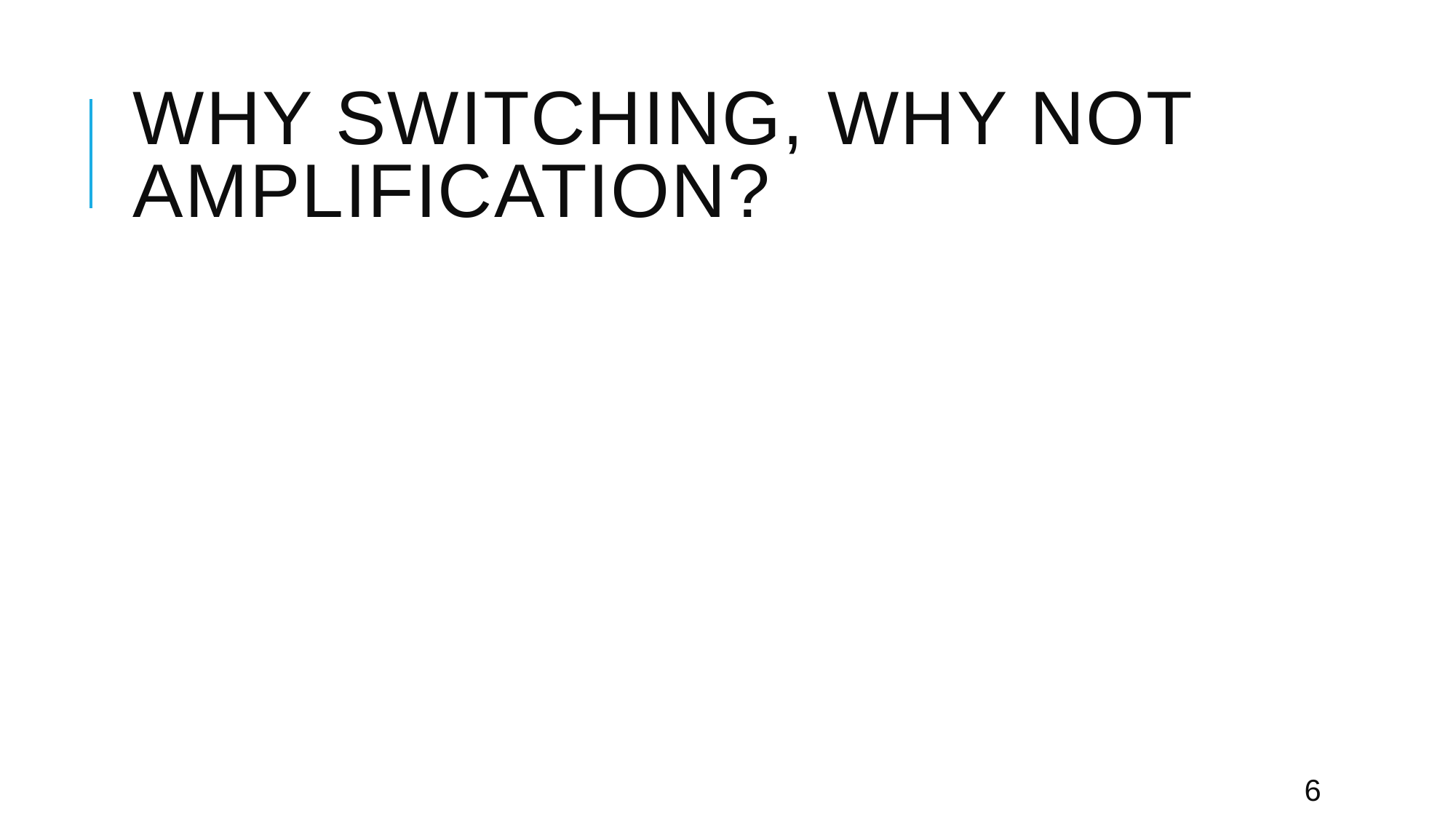

# Why switching, why not amplification?

6